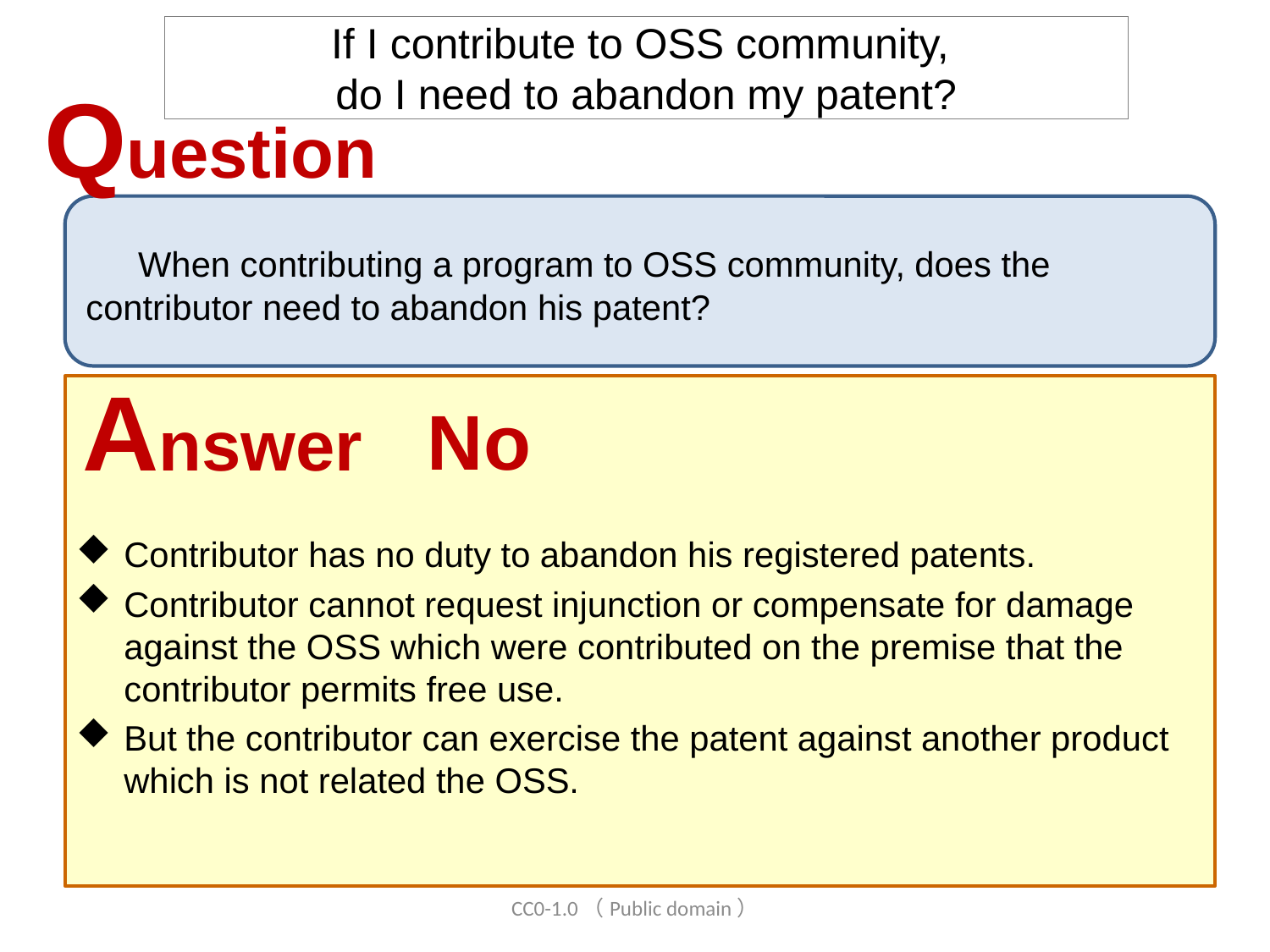

# If I contribute to OSS community, do I need to abandon my patent?
Question
　When contributing a program to OSS community, does the contributor need to abandon his patent?
Answer

No
Contributor has no duty to abandon his registered patents.
Contributor cannot request injunction or compensate for damage against the OSS which were contributed on the premise that the contributor permits free use.
But the contributor can exercise the patent against another product which is not related the OSS.
CC0-1.0（Public domain）